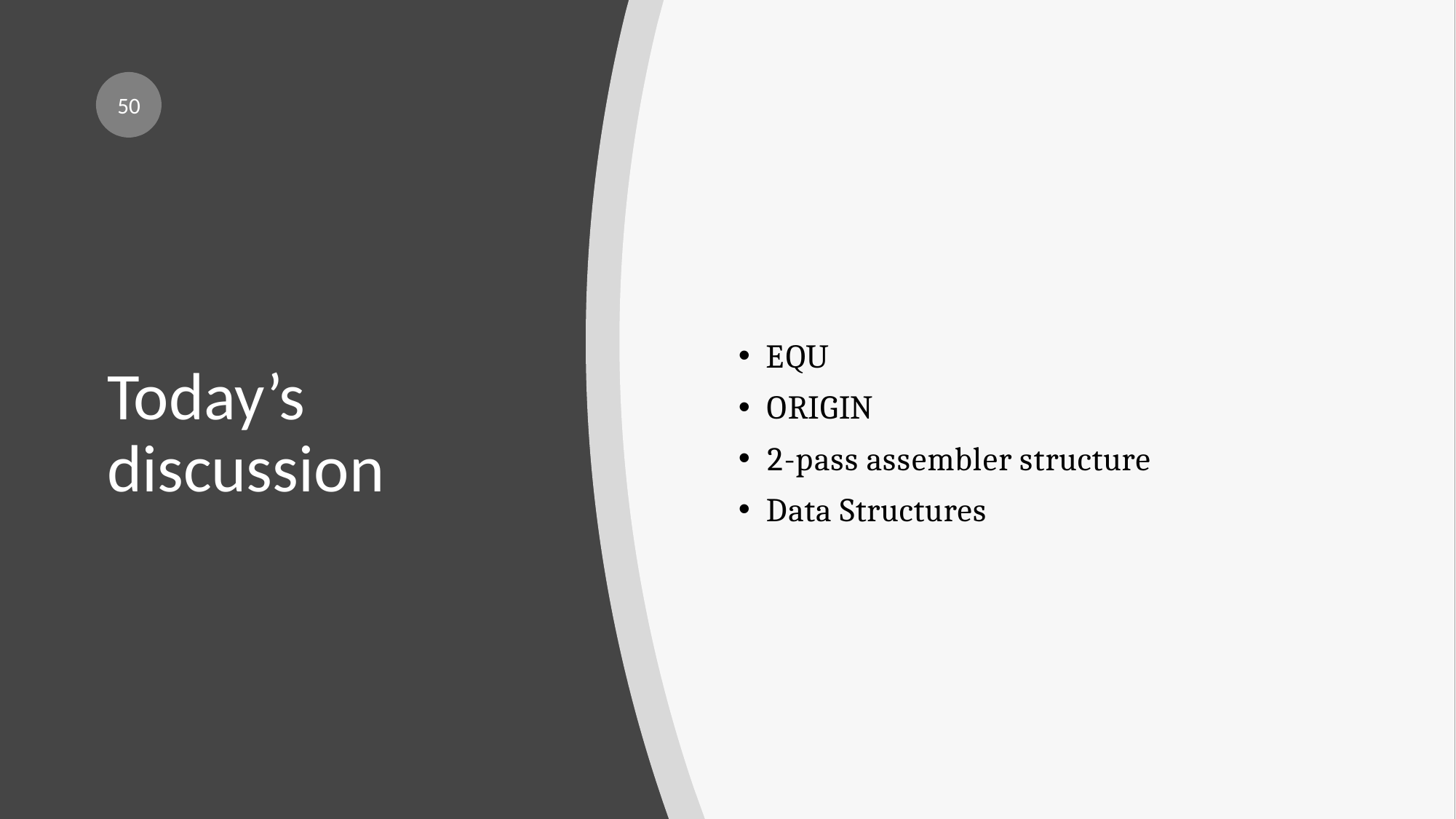

50
EQU
ORIGIN
2-pass assembler structure
Data Structures
# Today’s discussion